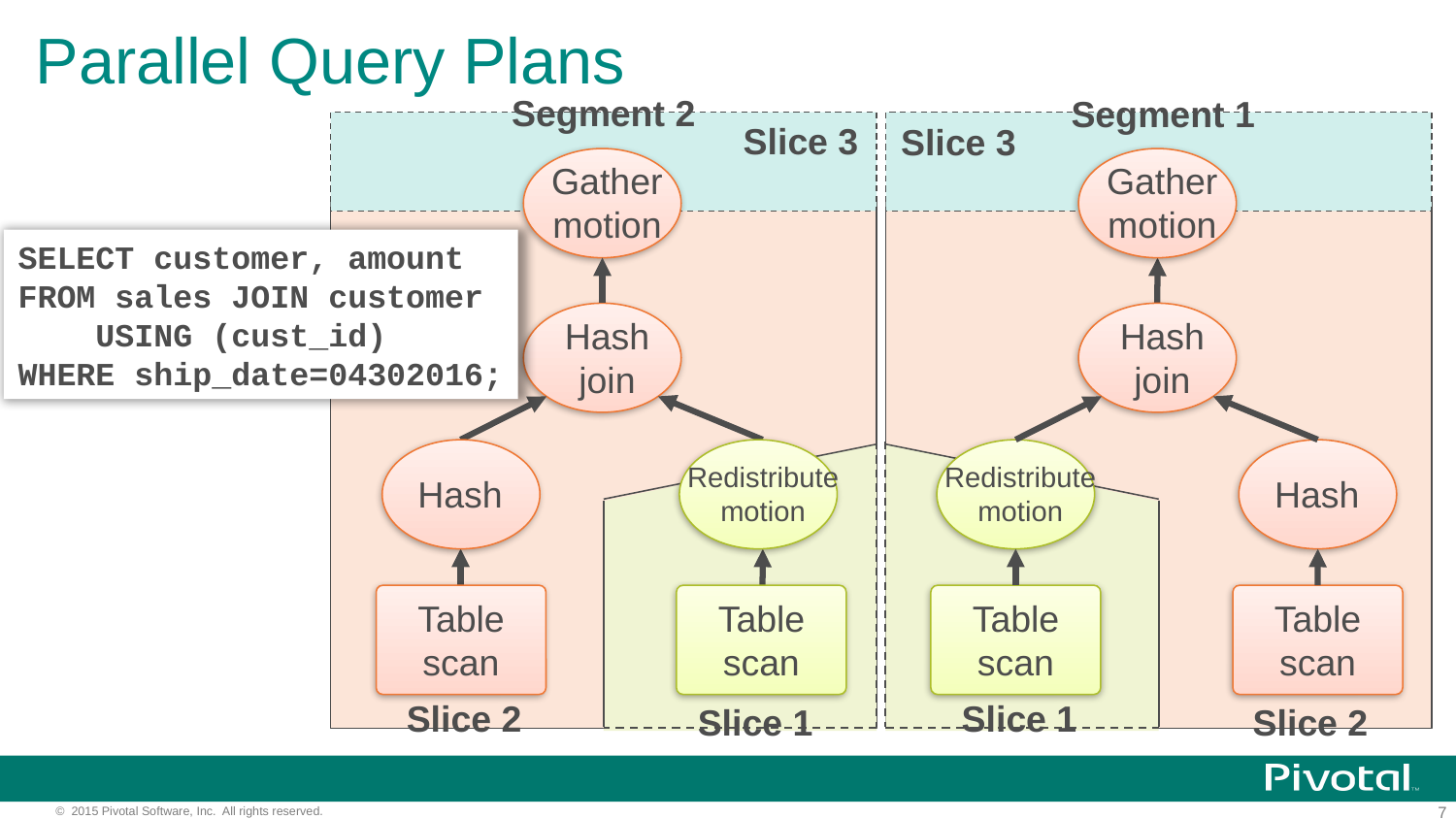

# Parallel Query Plans
Segment 2
Slice 3

Gather
motion

Hash
join

Hash

Redistribute
motion

Table
scan

Table
scan
Slice 2
Slice 1
Segment 1
Slice 3

Gather
motion

Hash
join

Redistribute
motion

Hash

Table
scan

Table
scan
Slice 1
Slice 2

SELECT customer, amount
FROM sales JOIN customer
    USING (cust_id)
WHERE ship_date=04302016;